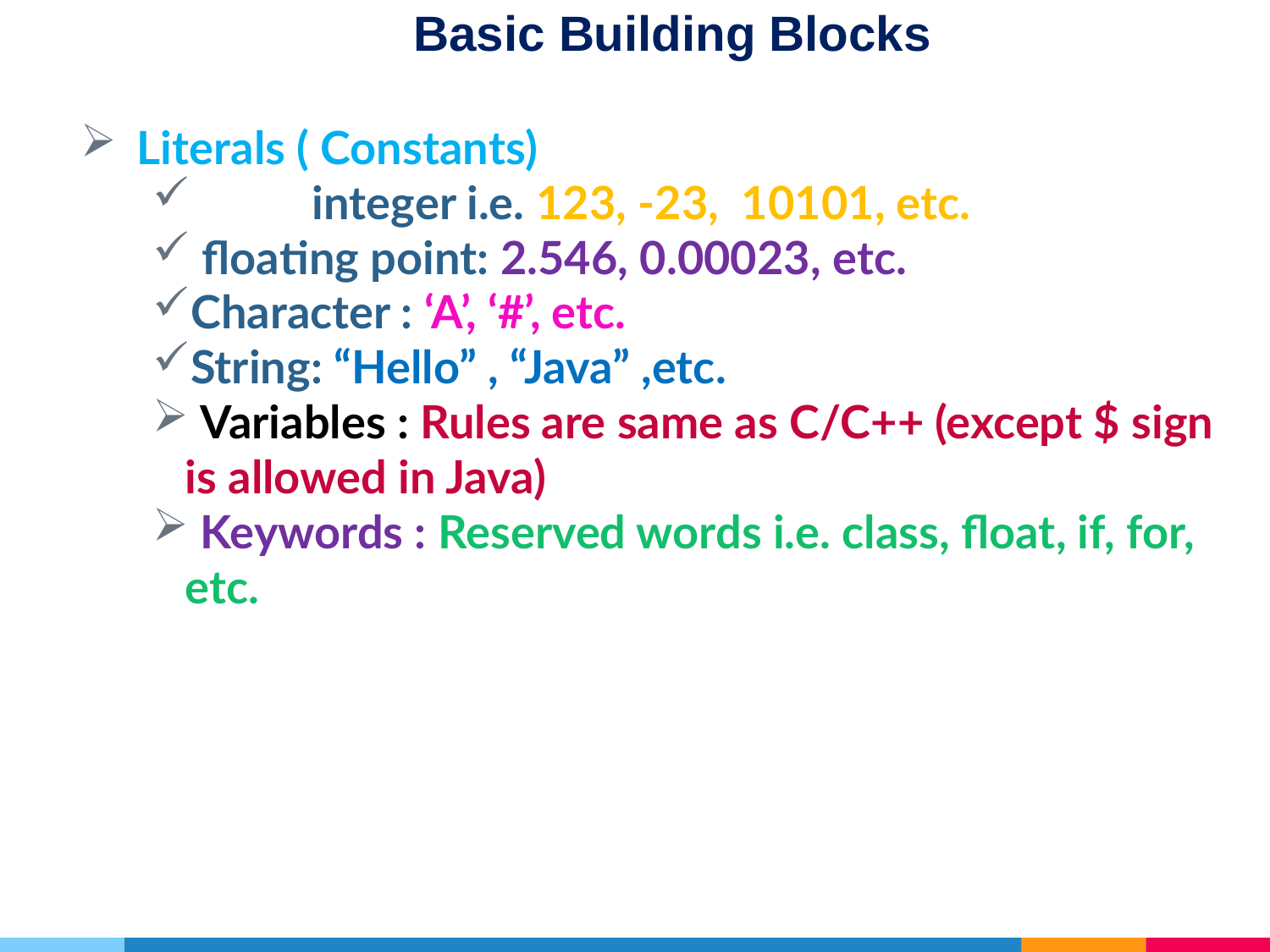

# Basic Building Blocks
 Literals ( Constants)
	integer i.e. 123, -23,  10101, etc.
 floating point: 2.546, 0.00023, etc.
Character : ‘A’, ‘#’, etc.
String: “Hello” , “Java” ,etc.
 Variables : Rules are same as C/C++ (except $ sign is allowed in Java)
 Keywords : Reserved words i.e. class, float, if, for, etc.